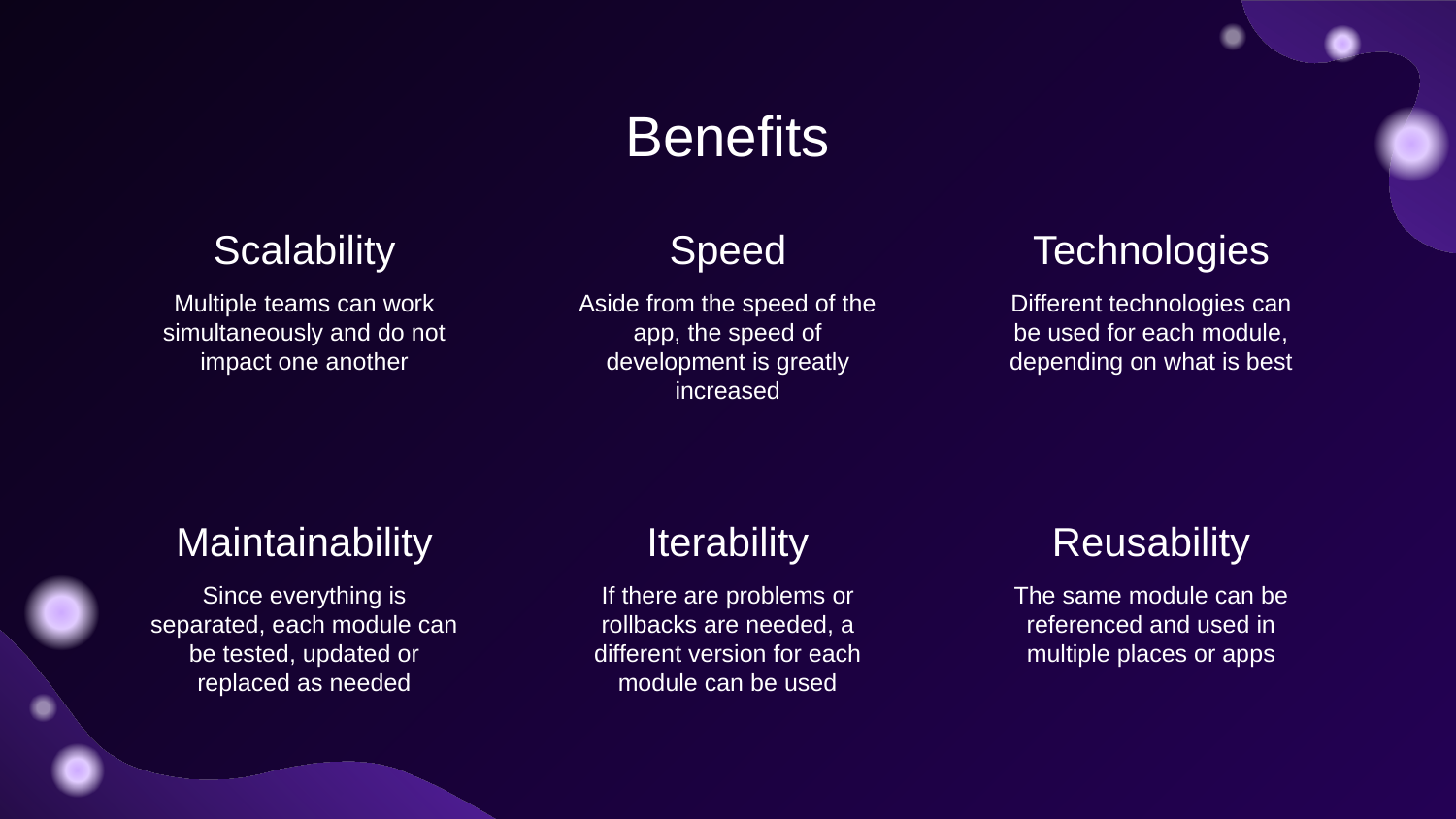

# Benefits
Scalability
Speed
Technologies
Multiple teams can work simultaneously and do not impact one another
Aside from the speed of the app, the speed of development is greatly increased
Different technologies can be used for each module, depending on what is best
Maintainability
Iterability
Reusability
Since everything is separated, each module can be tested, updated or replaced as needed
If there are problems or rollbacks are needed, a different version for each module can be used
The same module can be referenced and used in multiple places or apps